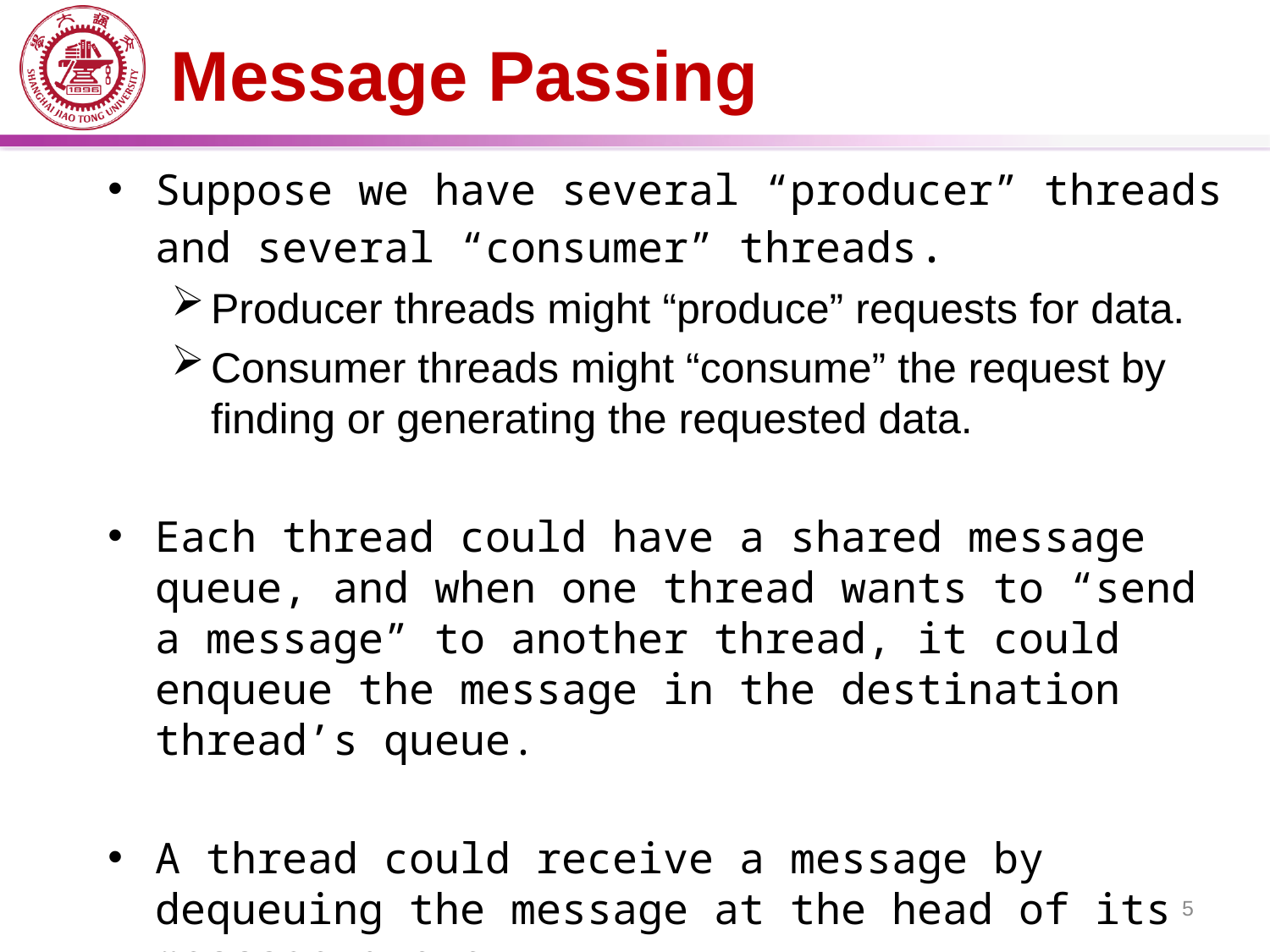

# Message Passing
Suppose we have several “producer” threads and several “consumer” threads.
Producer threads might “produce” requests for data.
Consumer threads might “consume” the request by finding or generating the requested data.

Each thread could have a shared message queue, and when one thread wants to “send a message” to another thread, it could enqueue the message in the destination thread’s queue.

A thread could receive a message by dequeuing the message at the head of its message queue.

5